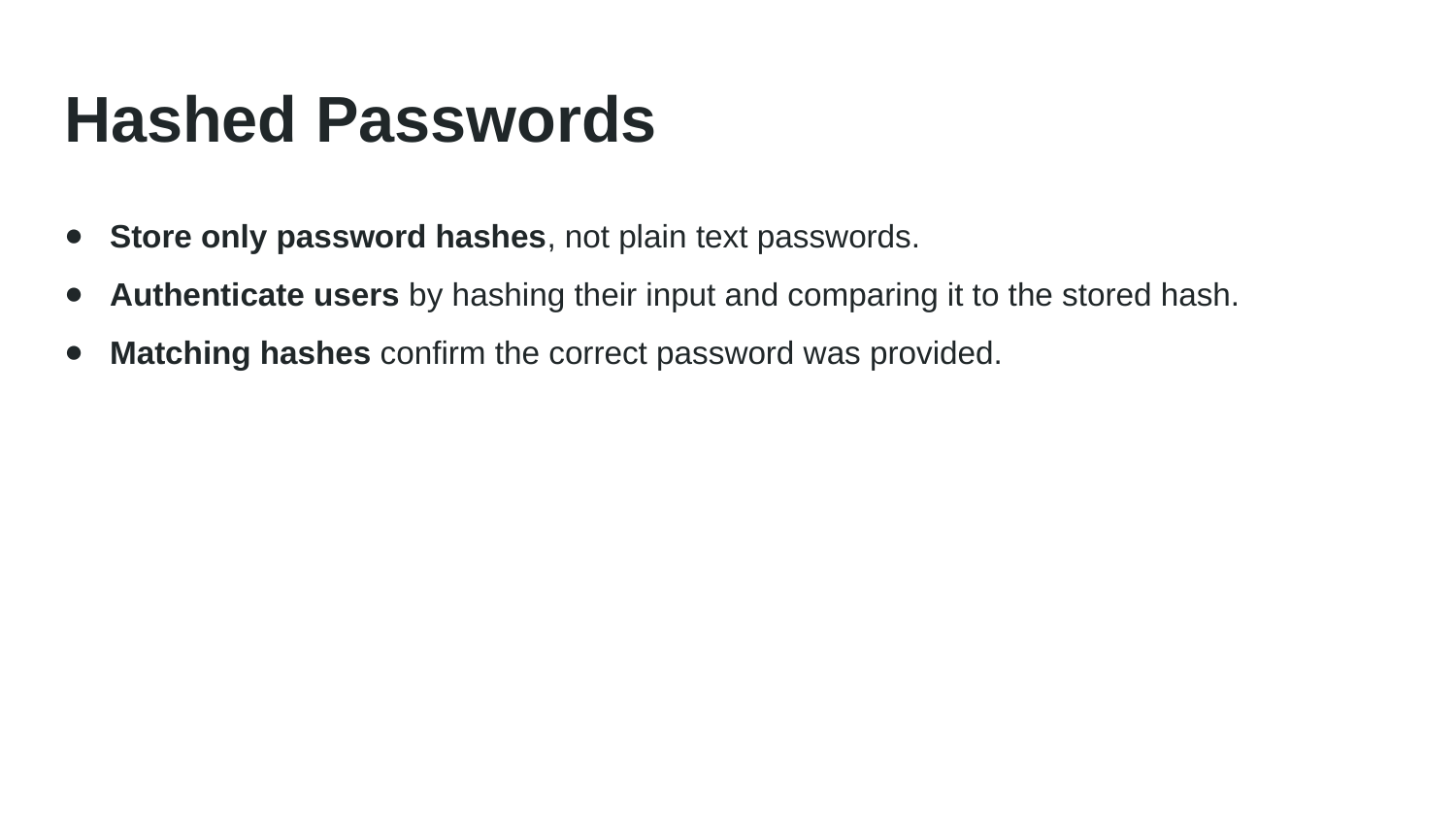

# Hashed Passwords
Store only password hashes, not plain text passwords.
Authenticate users by hashing their input and comparing it to the stored hash.
Matching hashes confirm the correct password was provided.